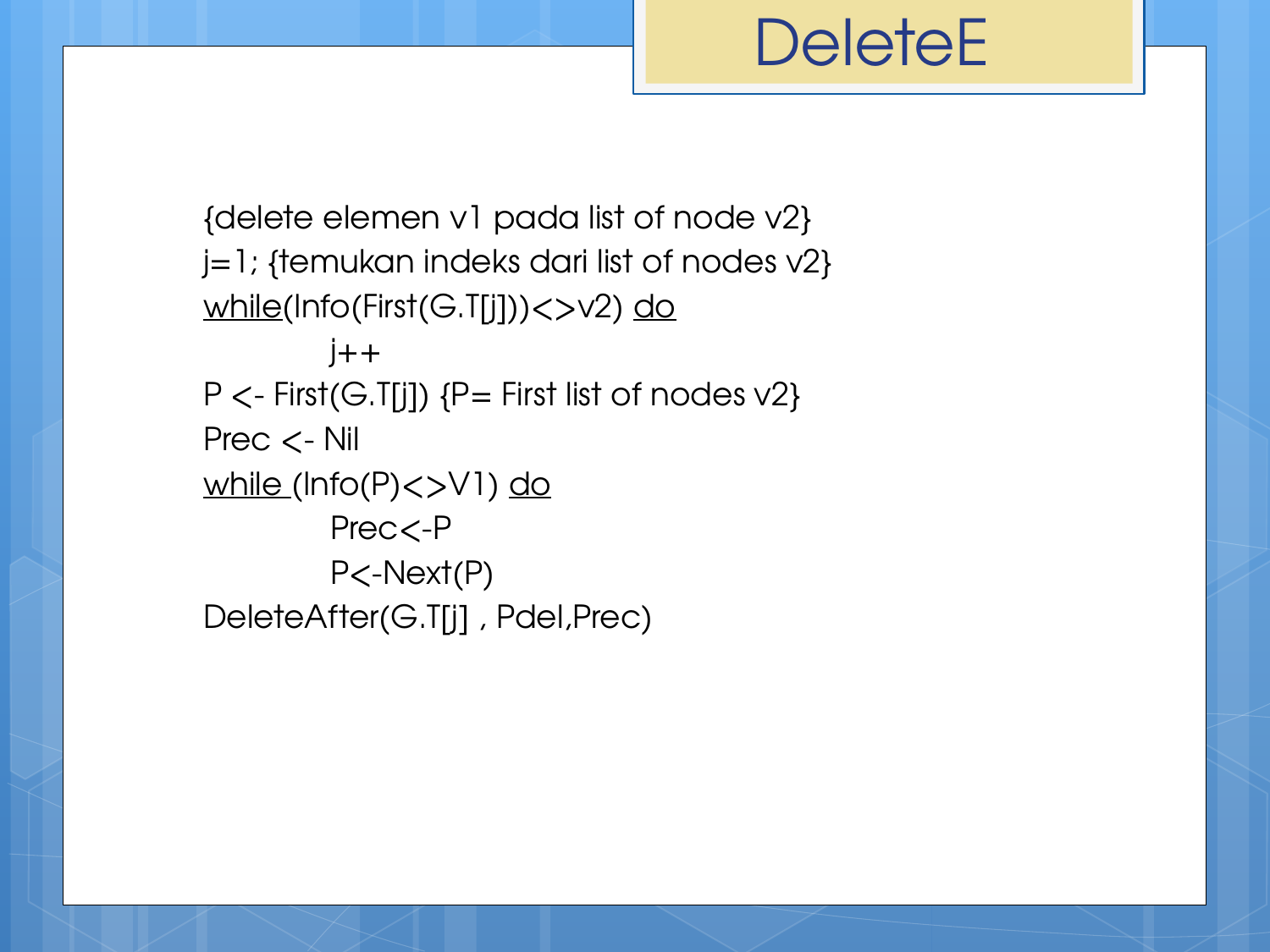

# DeleteE
	{delete elemen v1 pada list of node v2}
	j=1; {temukan indeks dari list of nodes v2}
	while(Info(First(G.T[j]))<>v2) do
		j++
	P <- First(G.T[j]) {P= First list of nodes v2}
	Prec <- Nil
	while (Info(P)<>V1) do
		Prec<-P
		P<-Next(P)
	DeleteAfter(G.T[j] , Pdel,Prec)